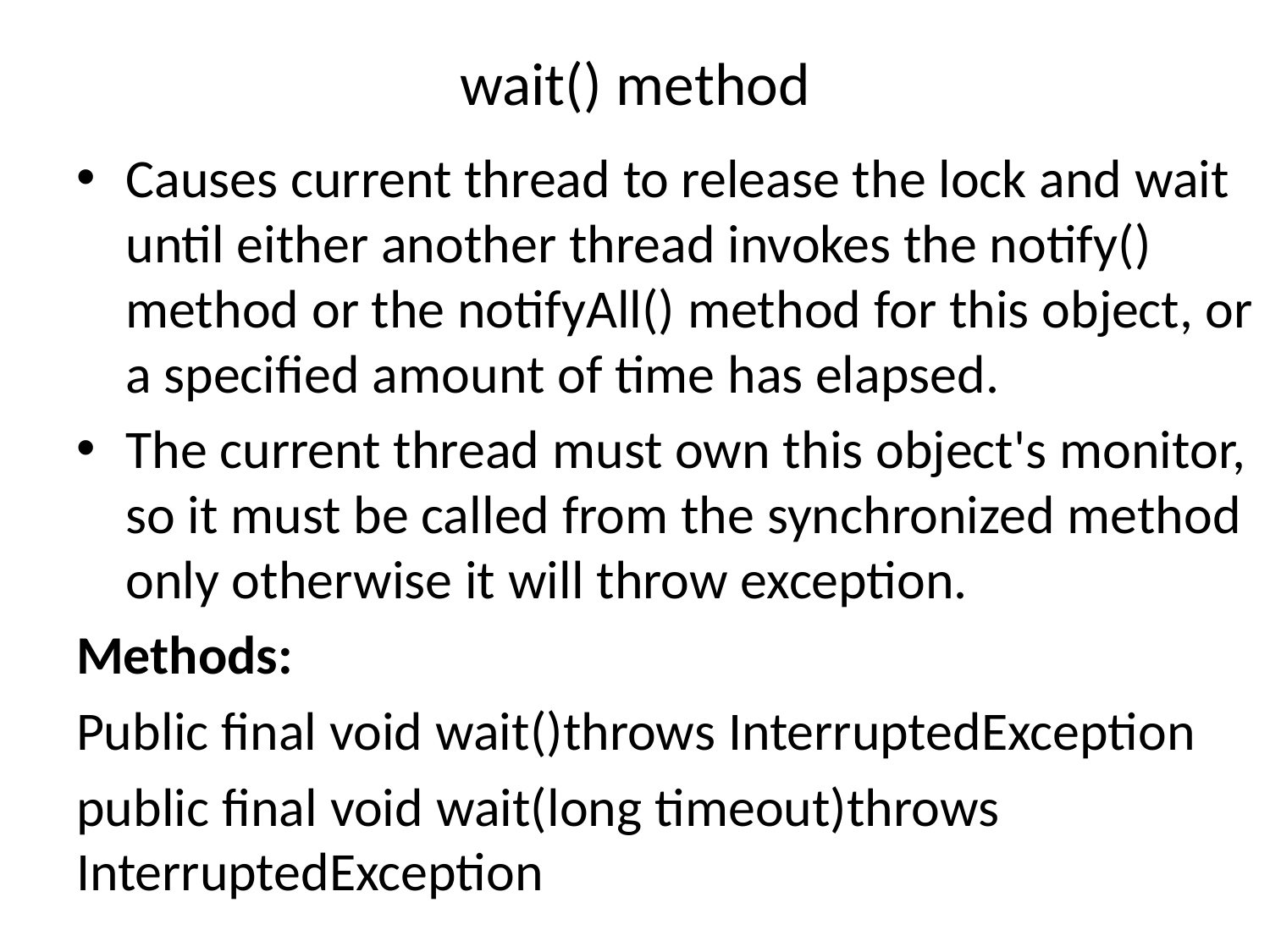

# wait() method
Causes current thread to release the lock and wait until either another thread invokes the notify() method or the notifyAll() method for this object, or a specified amount of time has elapsed.
The current thread must own this object's monitor, so it must be called from the synchronized method only otherwise it will throw exception.
Methods:
Public final void wait()throws InterruptedException
public final void wait(long timeout)throws InterruptedException